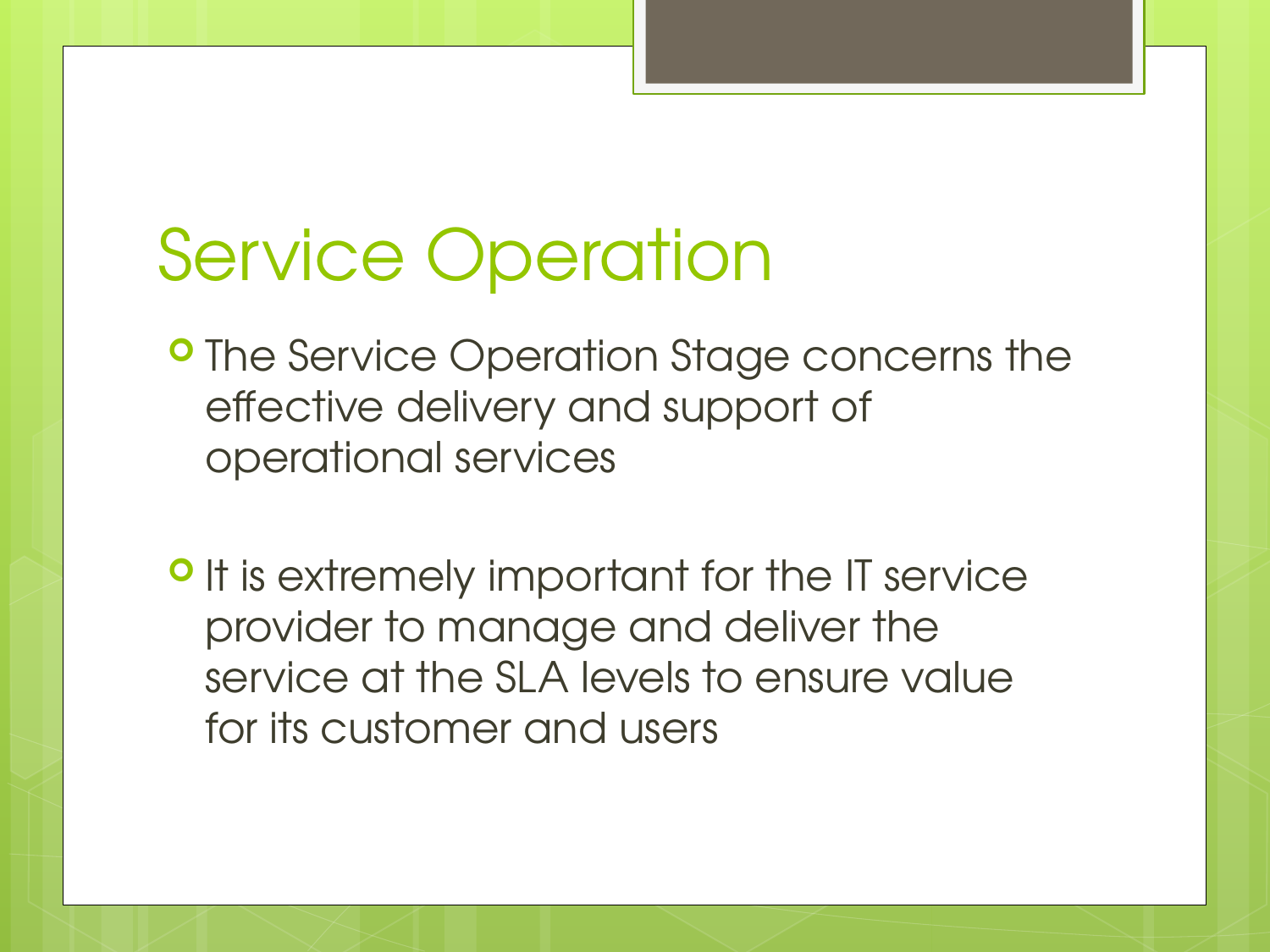

# Service Operation
The Service Operation Stage concerns the effective delivery and support of operational services

It is extremely important for the IT service provider to manage and deliver the service at the SLA levels to ensure value for its customer and users